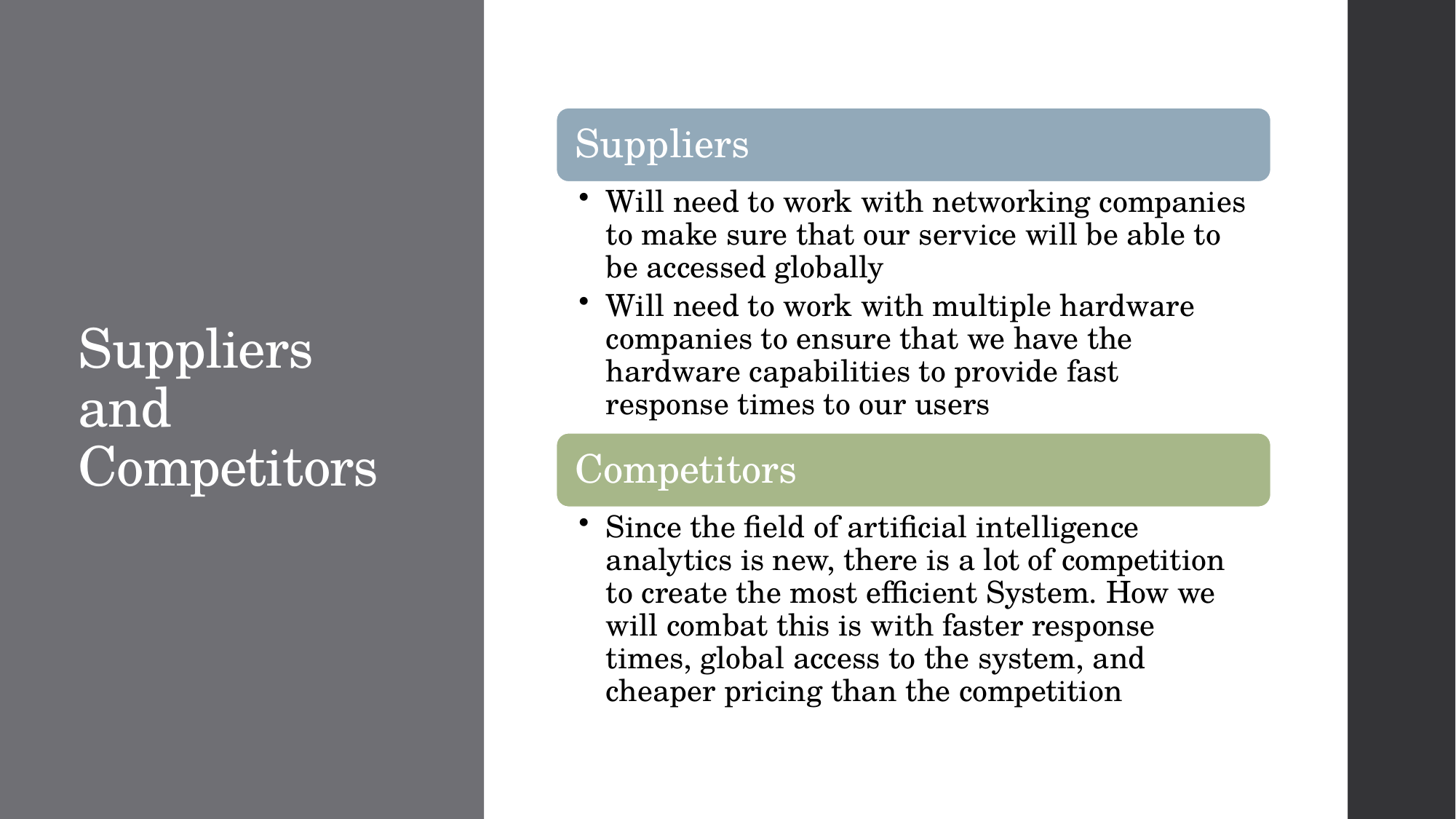

Suppliers
Will need to work with networking companies to make sure that our service will be able to be accessed globally
Will need to work with multiple hardware companies to ensure that we have the hardware capabilities to provide fast response times to our users
Competitors
Since the field of artificial intelligence analytics is new, there is a lot of competition to create the most efficient System. How we will combat this is with faster response times, global access to the system, and cheaper pricing than the competition
# Suppliers and Competitors